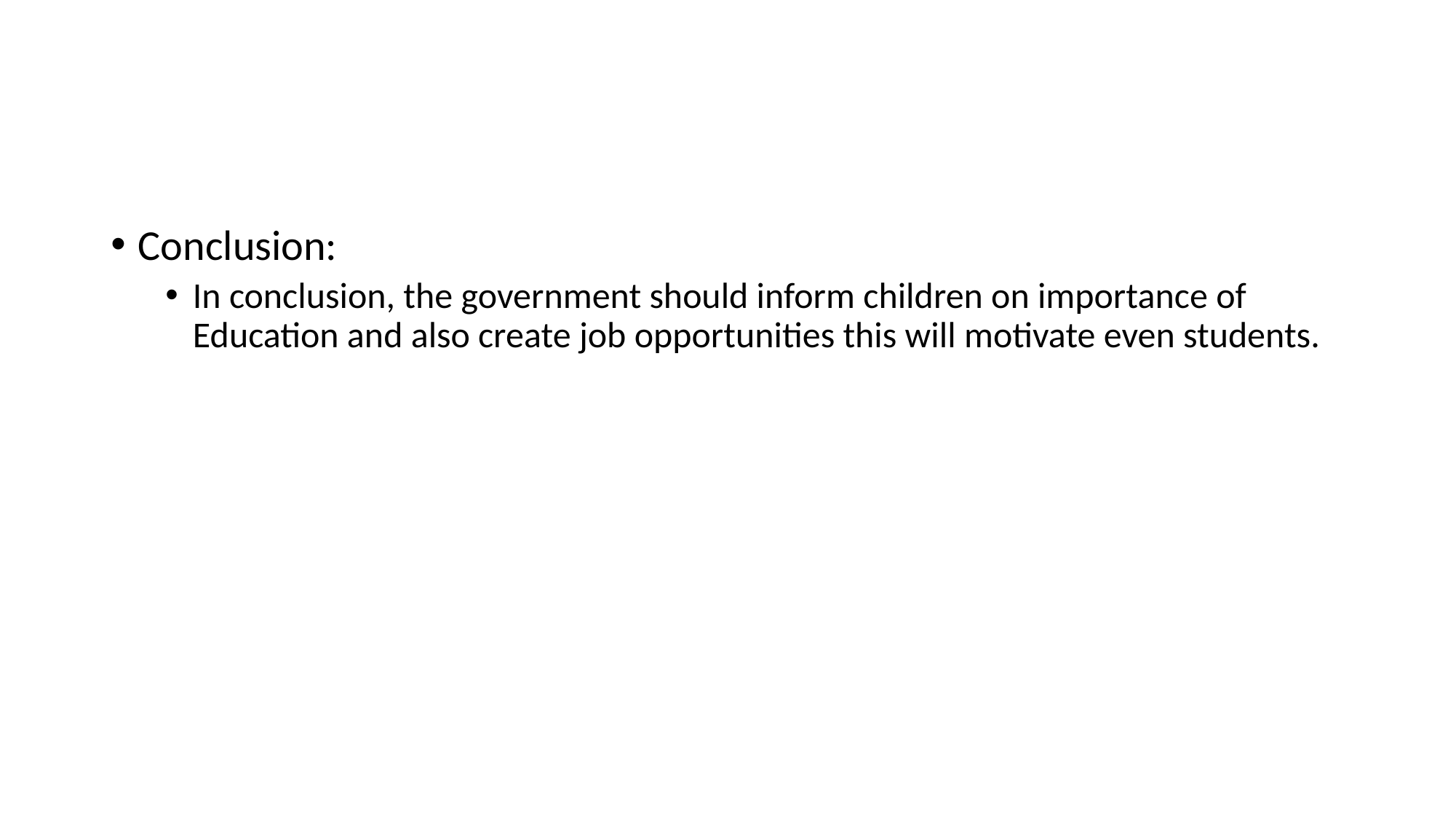

#
Conclusion:
In conclusion, the government should inform children on importance of Education and also create job opportunities this will motivate even students.